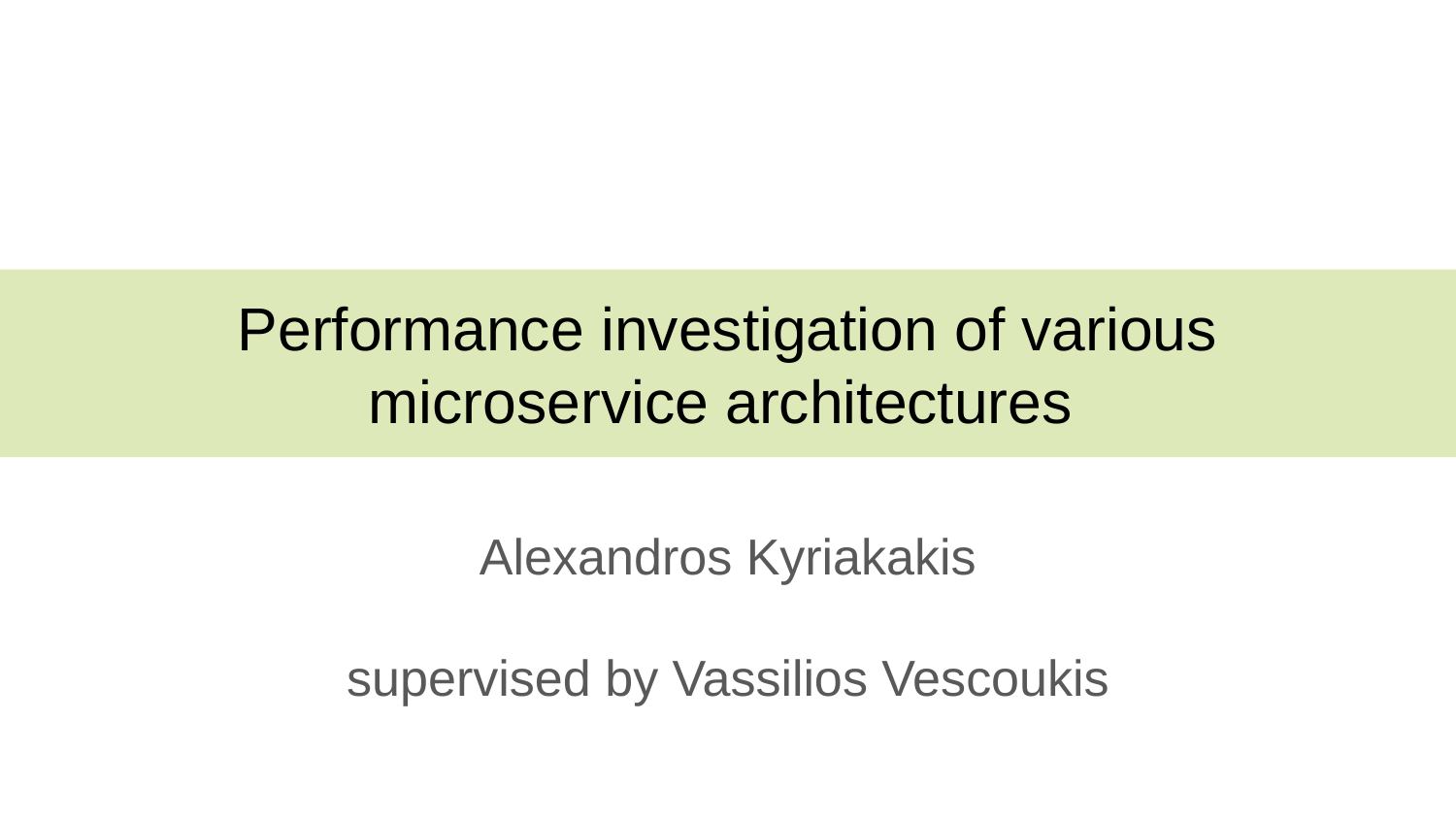

# Performance investigation of various microservice architectures
Alexandros Kyriakakis

supervised by Vassilios Vescoukis